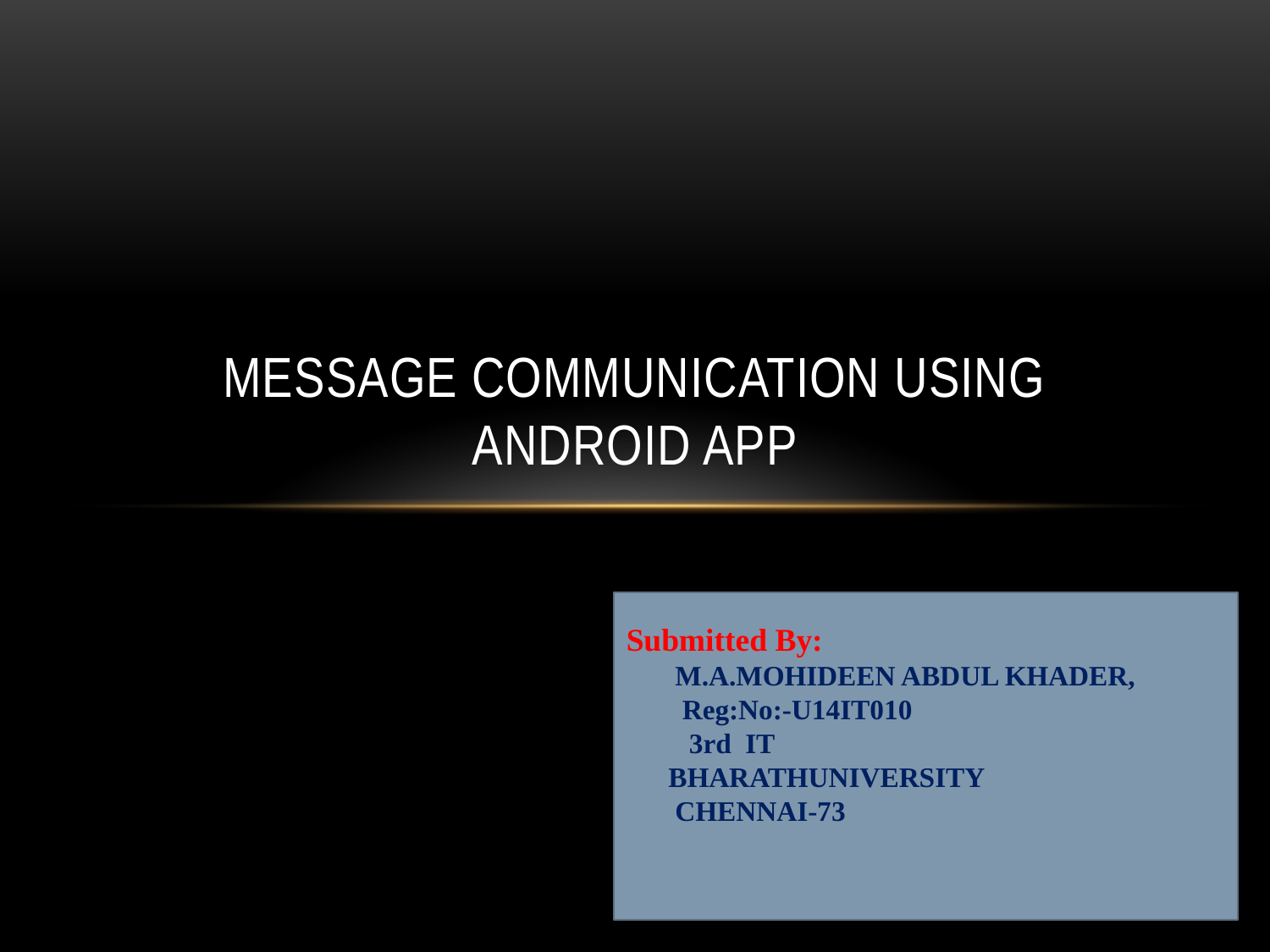

# message Communication Using Android App

Submitted By:
       M.A.MOHIDEEN ABDUL KHADER,
        Reg:No:-U14IT010
         3rd  IT
      BHARATHUNIVERSITY
       CHENNAI-73